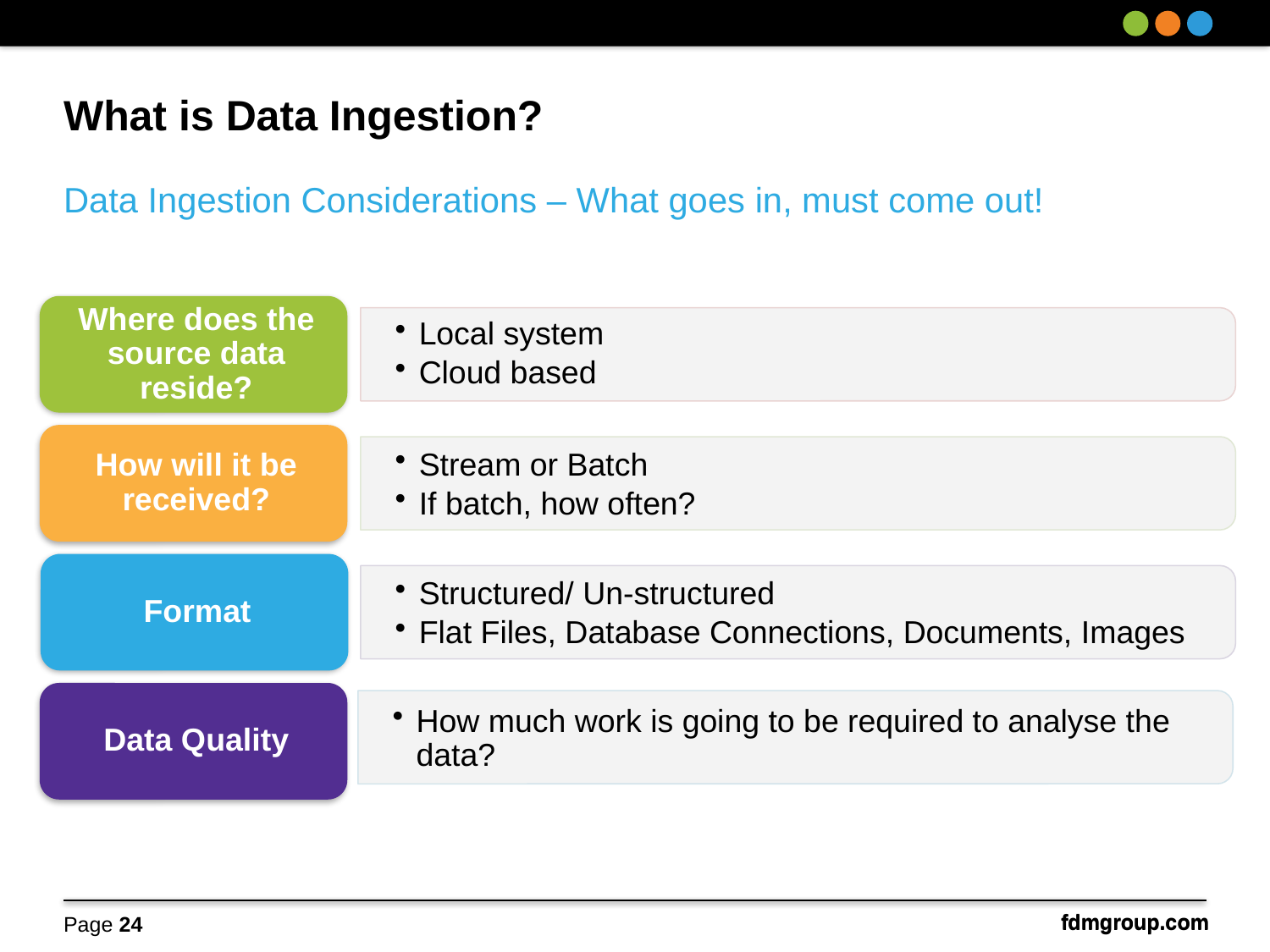

What is Data Ingestion?
# Data Ingestion Considerations – What goes in, must come out!

Local system
Cloud based
Where does the source data reside?

Stream or Batch
If batch, how often?

How will it be received?

Structured/ Un-structured
Flat Files, Database Connections, Documents, Images

Format

How much work is going to be required to analyse the data?

Data Quality
Page 24